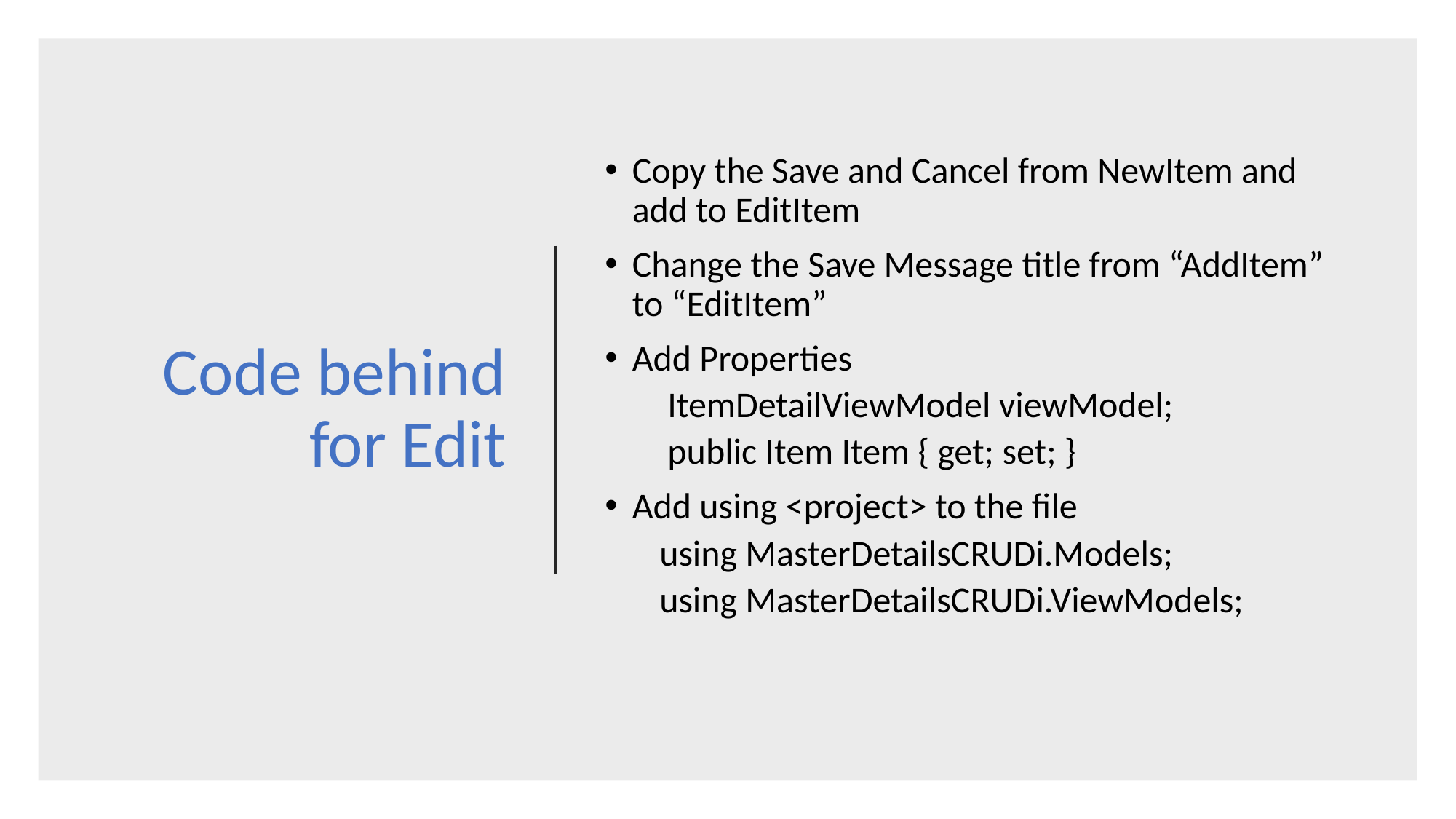

# Code behind for Edit
Copy the Save and Cancel from NewItem and add to EditItem
Change the Save Message title from “AddItem” to “EditItem”
Add Properties
 ItemDetailViewModel viewModel;
 public Item Item { get; set; }
Add using <project> to the file
using MasterDetailsCRUDi.Models;
using MasterDetailsCRUDi.ViewModels;